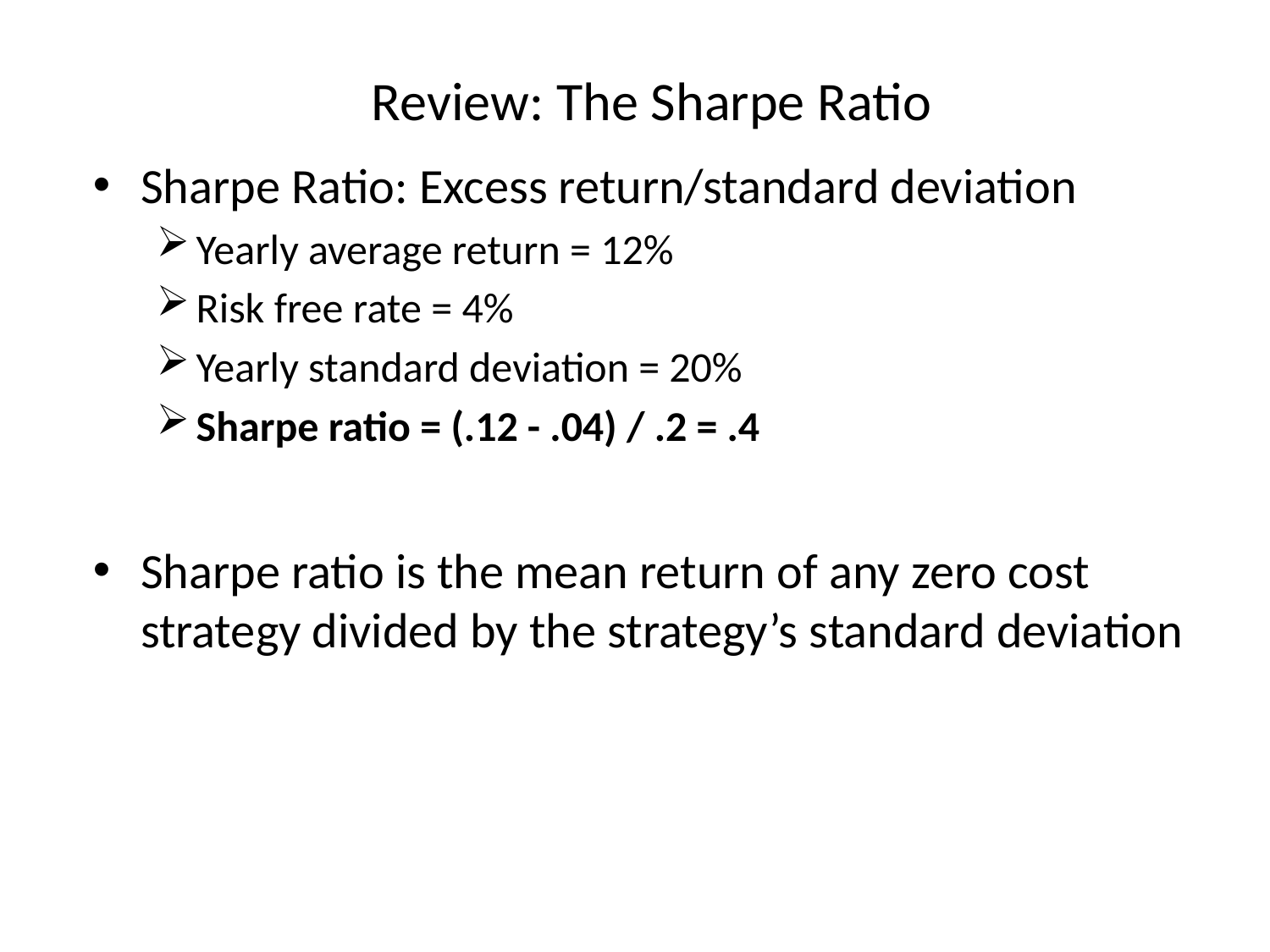

# Review: The Sharpe Ratio
Sharpe Ratio: Excess return/standard deviation
Yearly average return = 12%
Risk free rate = 4%
Yearly standard deviation = 20%
Sharpe ratio = (.12 - .04) / .2 = .4

Sharpe ratio is the mean return of any zero cost strategy divided by the strategy’s standard deviation